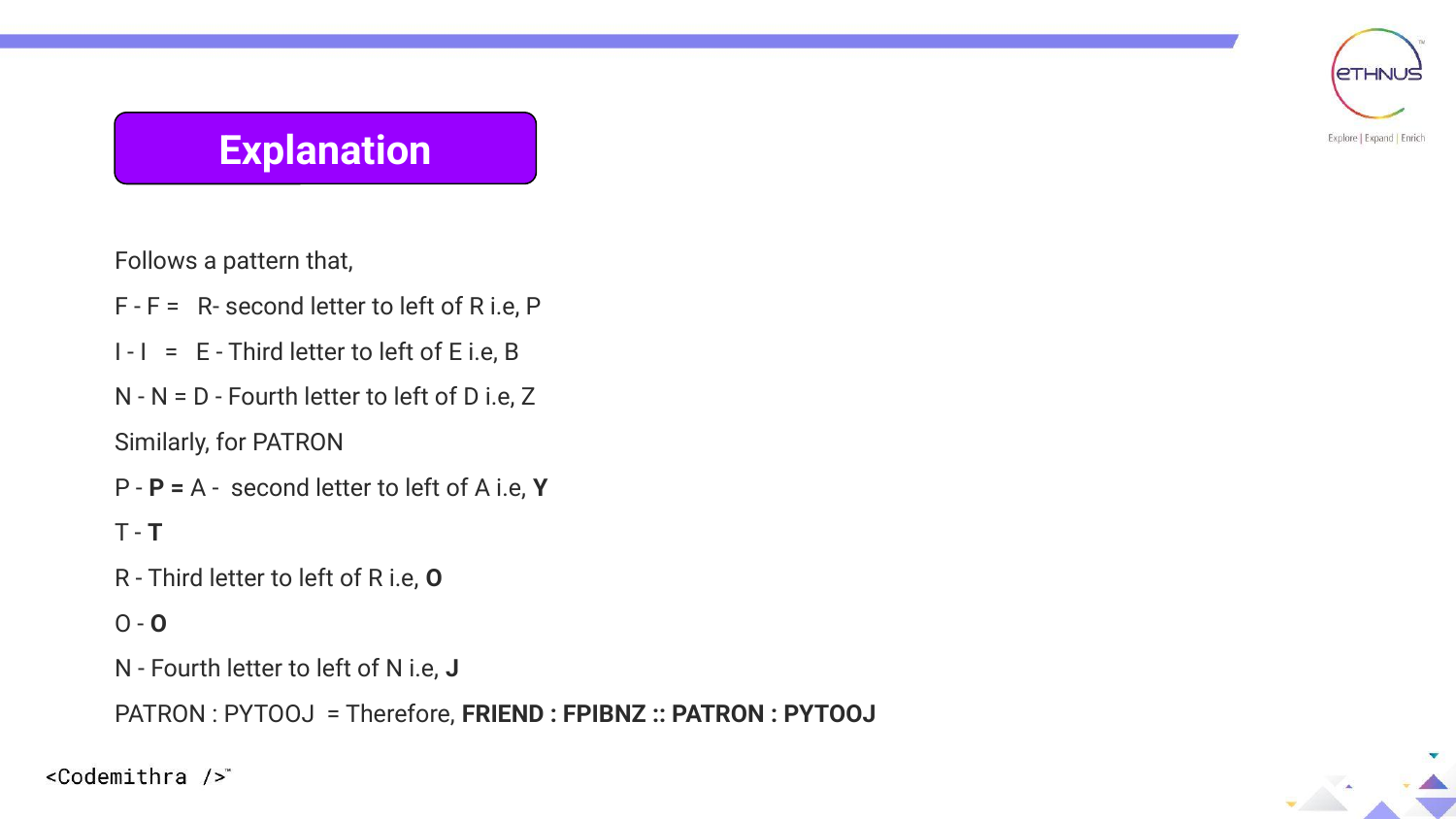

Explanation:
Explanation
Follows a pattern that,
F - F =   R- second letter to left of R i.e, P
I - I   =   E - Third letter to left of E i.e, B
N - N = D - Fourth letter to left of D i.e, Z
Similarly, for PATRON
P - P = A -  second letter to left of A i.e, Y
T - T
R - Third letter to left of R i.e, O
O - O
N - Fourth letter to left of N i.e, J
PATRON : PYTOOJ  = Therefore, FRIEND : FPIBNZ :: PATRON : PYTOOJ